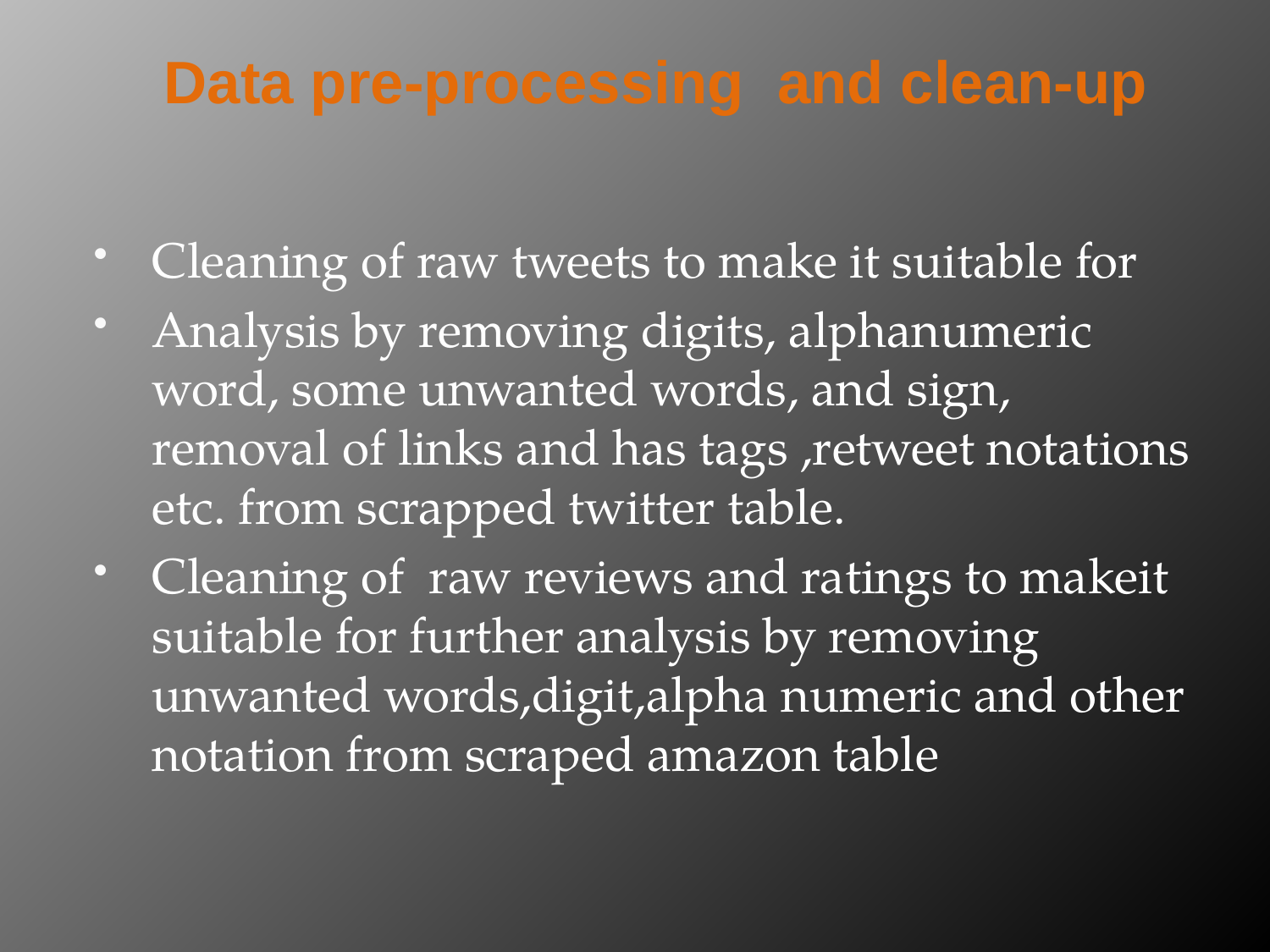

# Data pre-processing  and clean-up
Cleaning of raw tweets to make it suitable for
Analysis by removing digits, alphanumeric word, some unwanted words, and sign, removal of links and has tags ,retweet notations etc. from scrapped twitter table.
Cleaning of  raw reviews and ratings to makeit suitable for further analysis by removing unwanted words,digit,alpha numeric and other notation from scraped amazon table